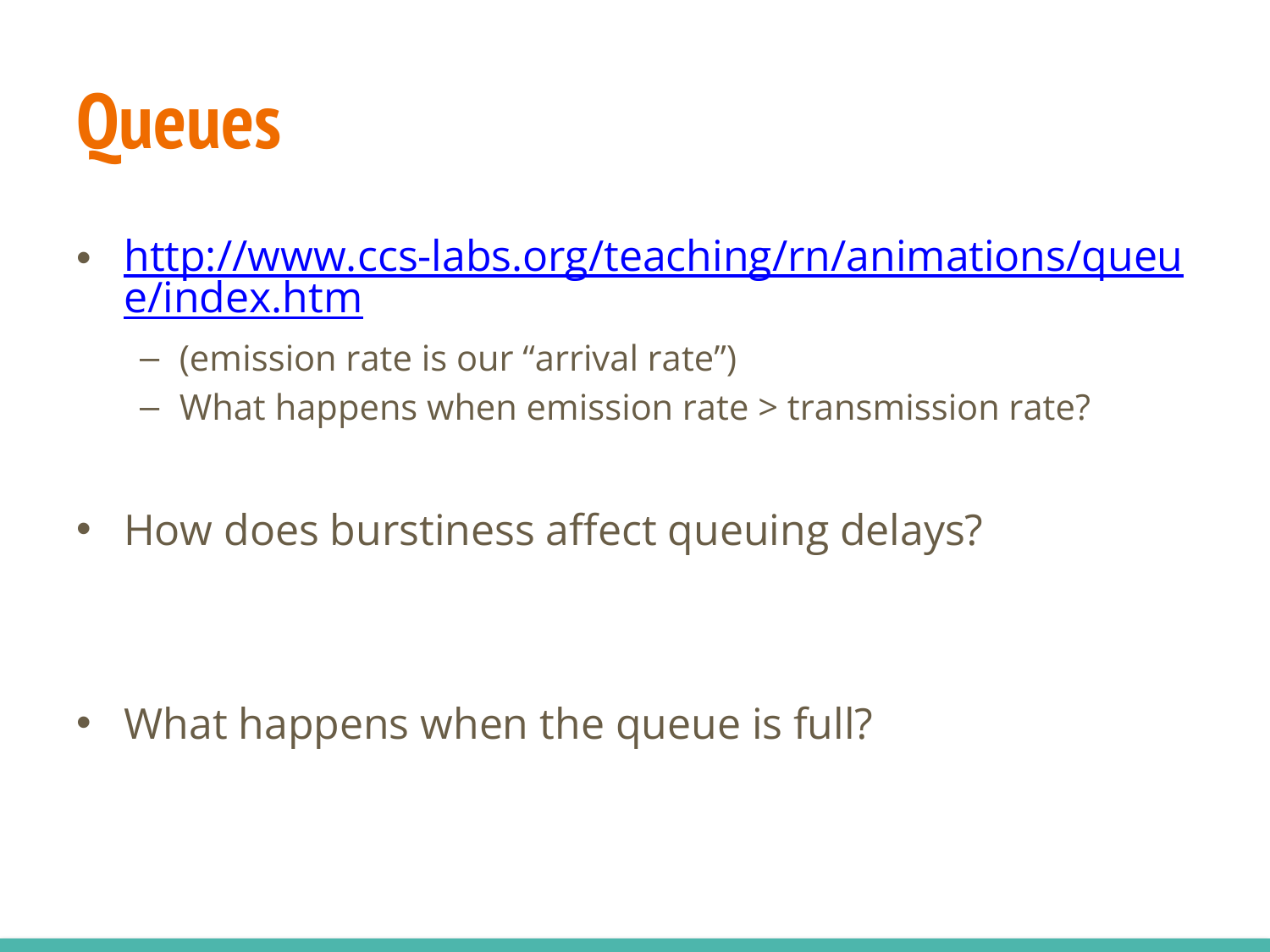

# Queues
http://www.ccs-labs.org/teaching/rn/animations/queue/index.htm
(emission rate is our “arrival rate”)
What happens when emission rate > transmission rate?

How does burstiness affect queuing delays?

What happens when the queue is full?